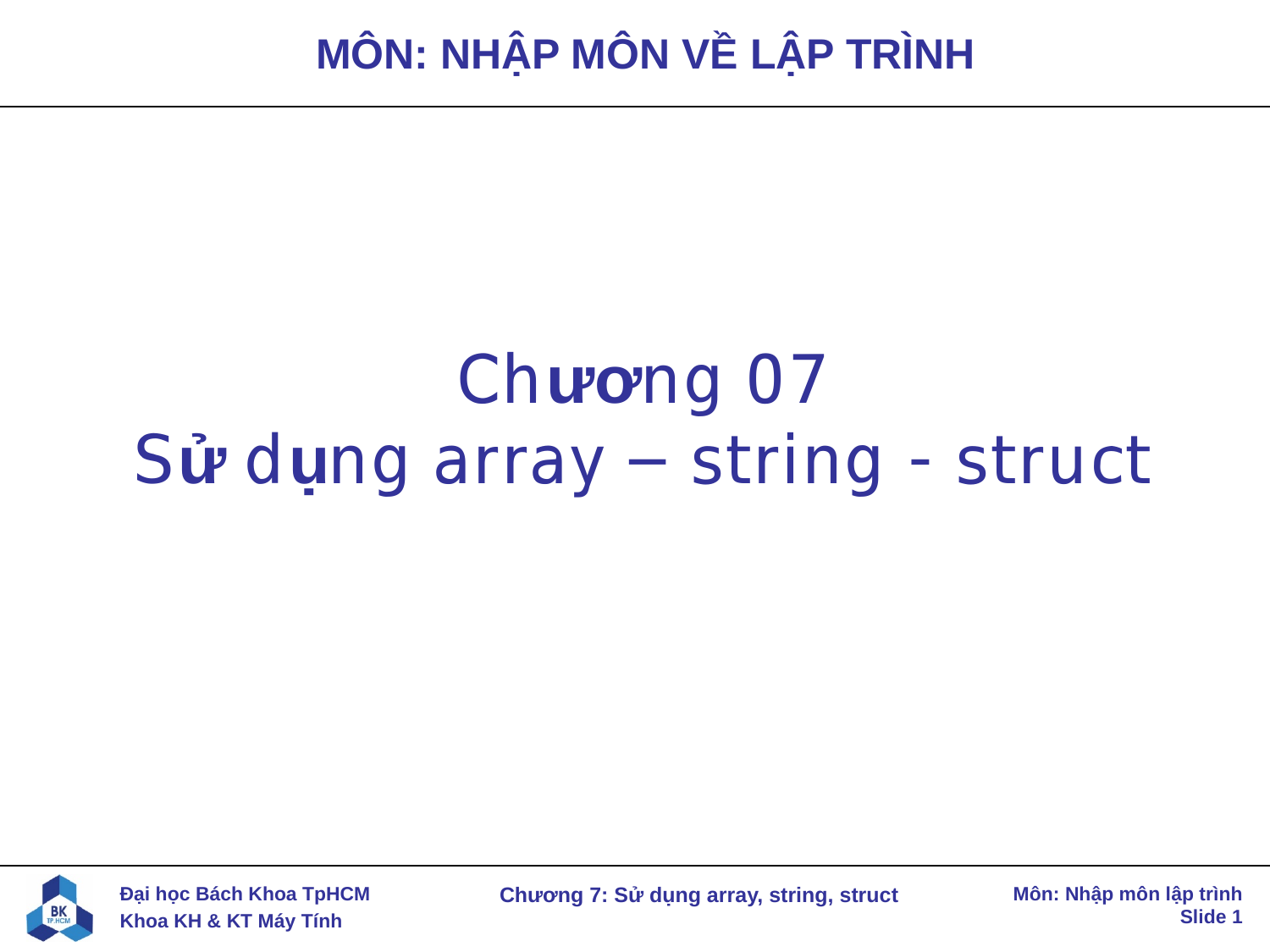

# Chương 07 Sử dụng array – string - struct